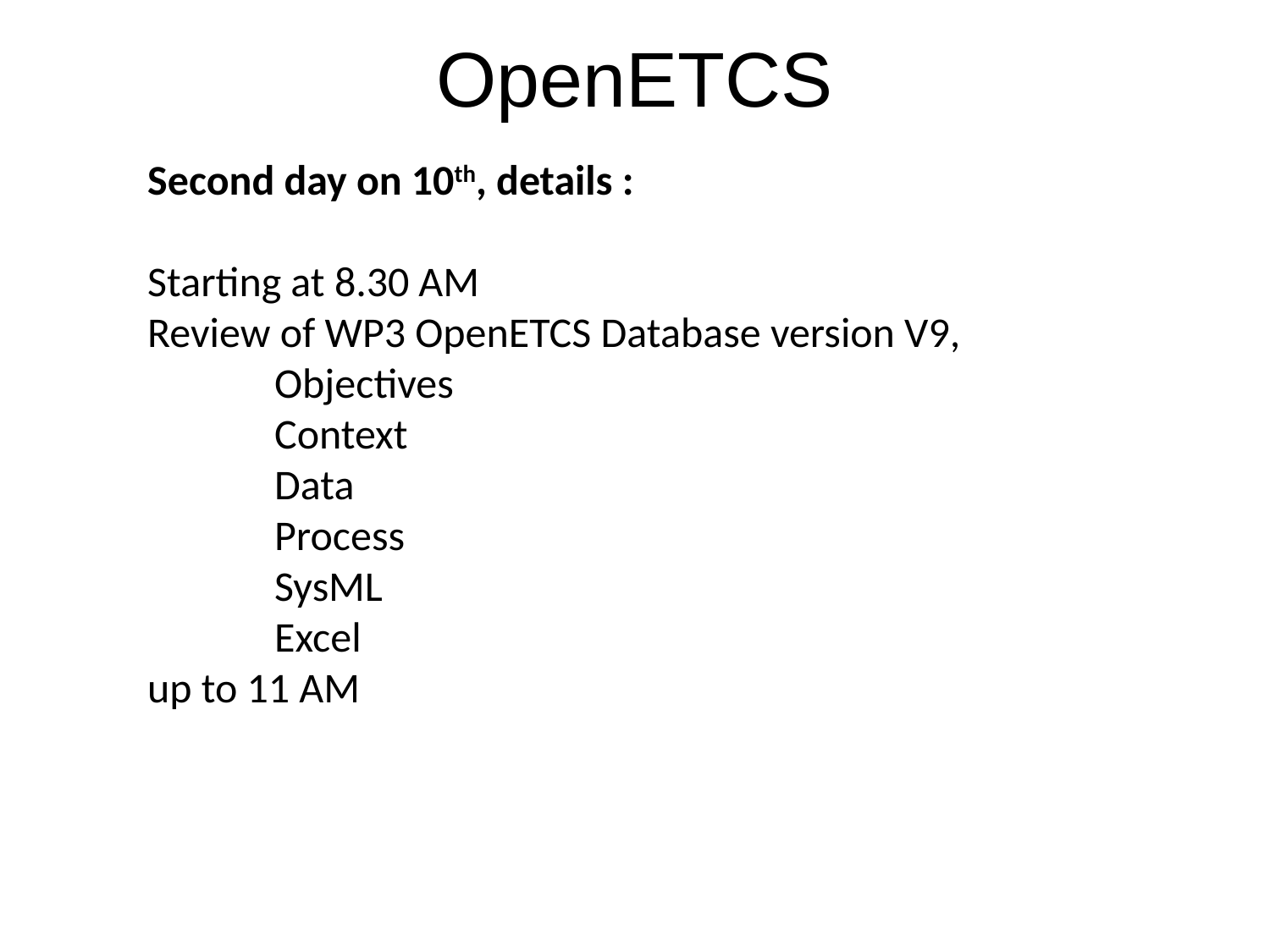

# OpenETCS
Second day on 10th, details :

Starting at 8.30 AM
Review of WP3 OpenETCS Database version V9,
	Objectives
	Context
	Data
	Process
	SysML
	Excel
up to 11 AM